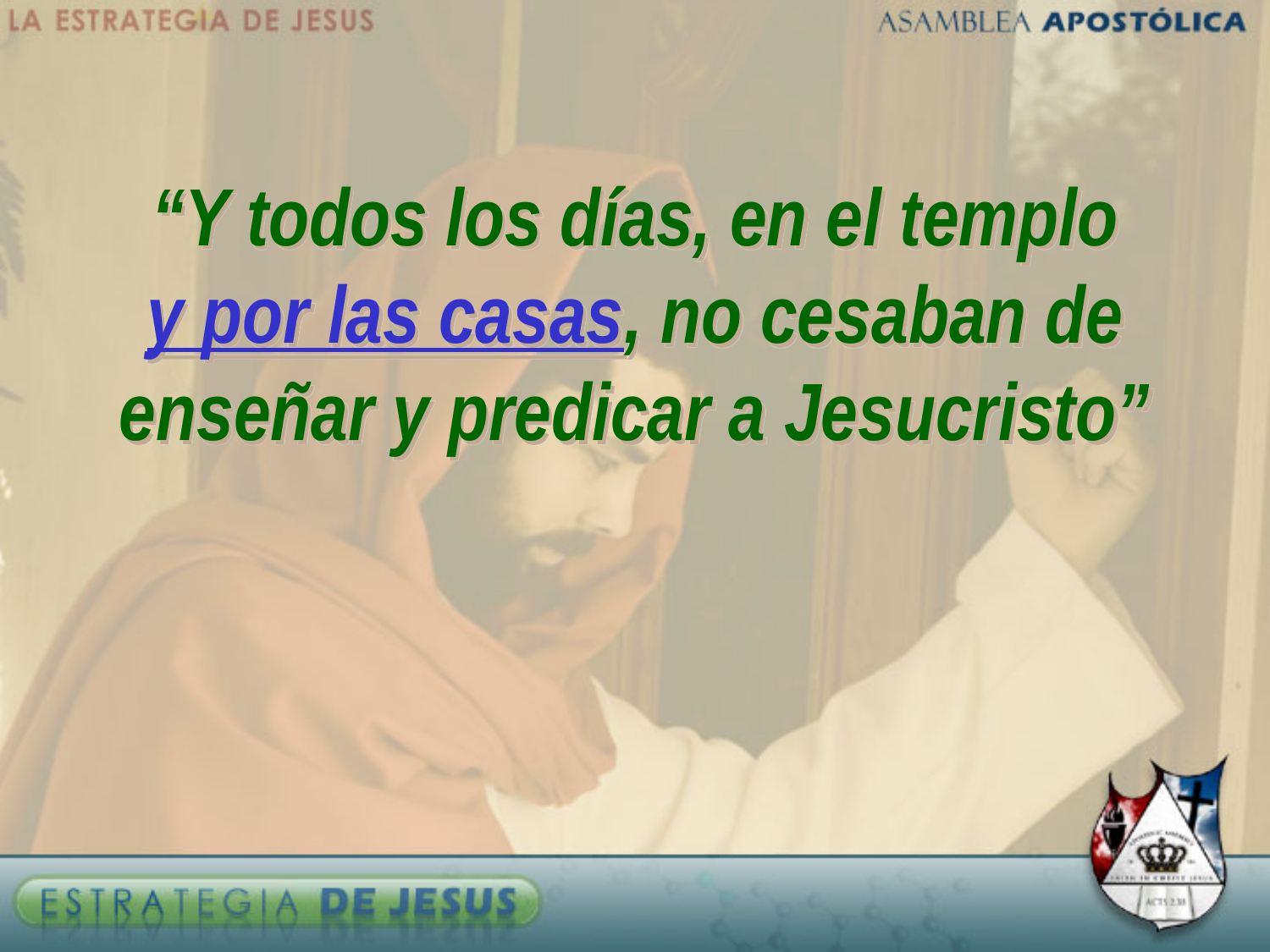

“Y todos los días, en el templo
y por las casas, no cesaban de enseñar y predicar a Jesucristo”